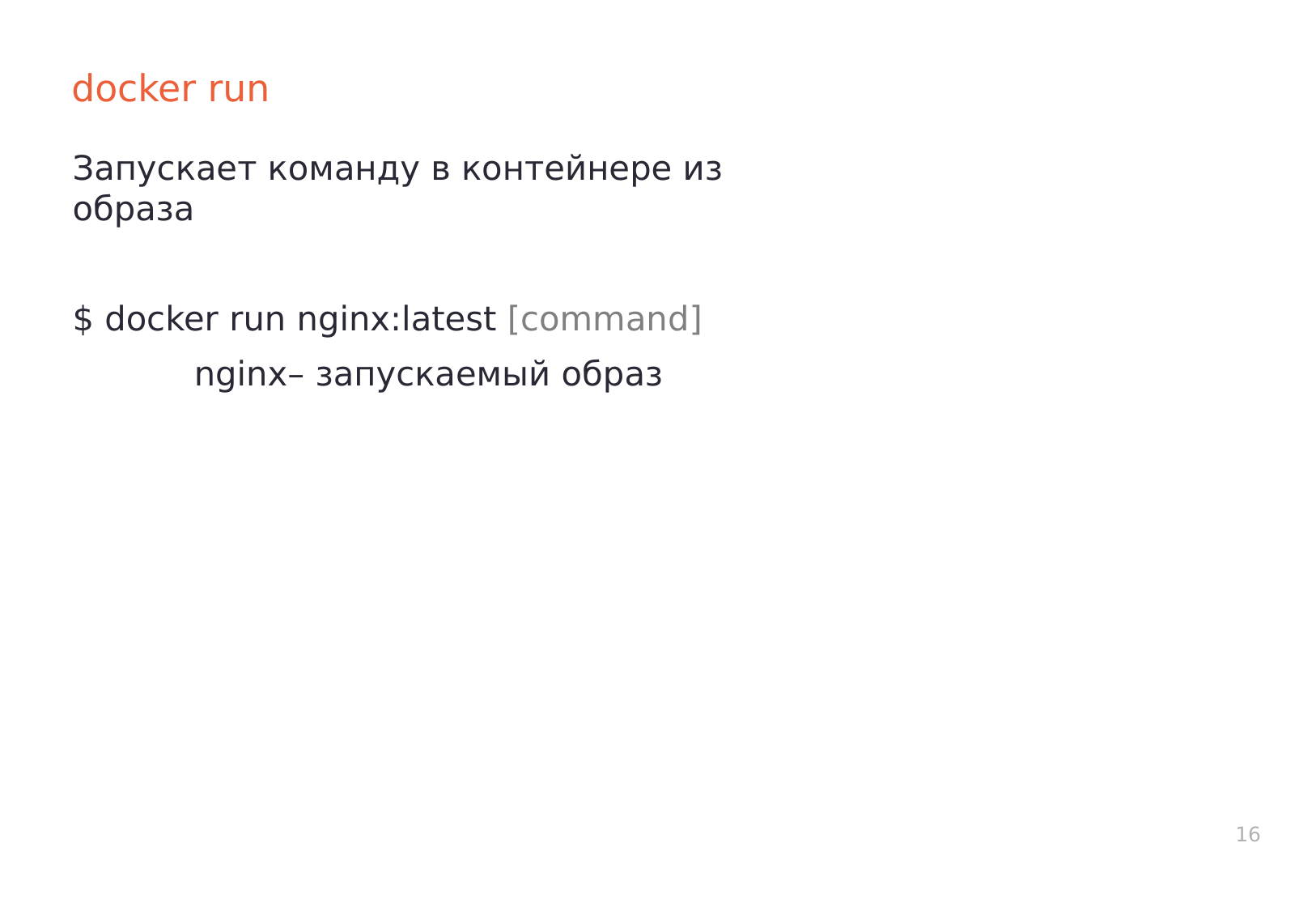

# docker run
Запускает команду в контейнере из образа

$ docker run nginx:latest [command]
nginx– запускаемый образ
16